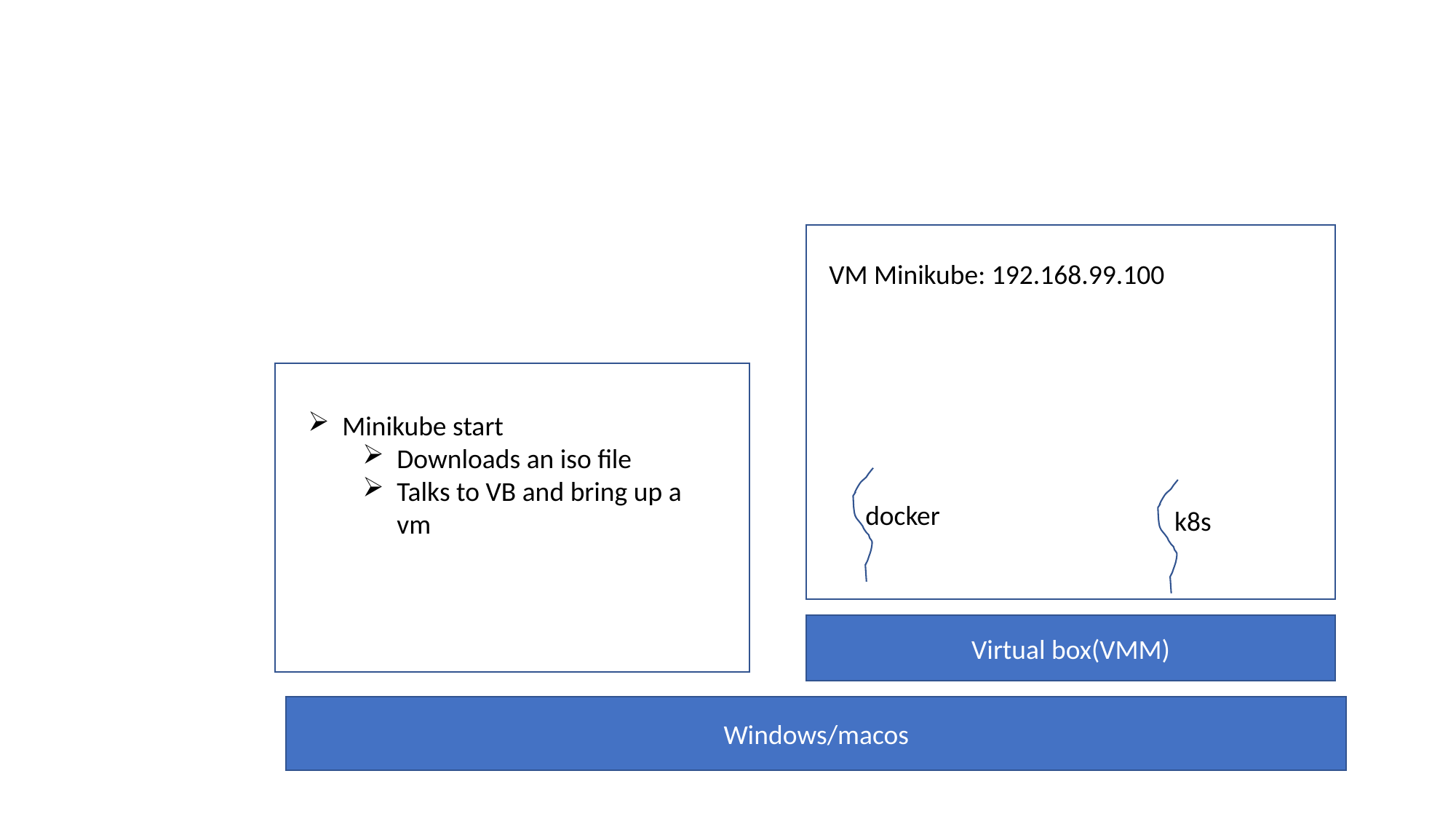

VM Minikube: 192.168.99.100

Minikube start
Downloads an iso file
Talks to VB and bring up a vm

docker
k8s
Virtual box(VMM)
Windows/macos